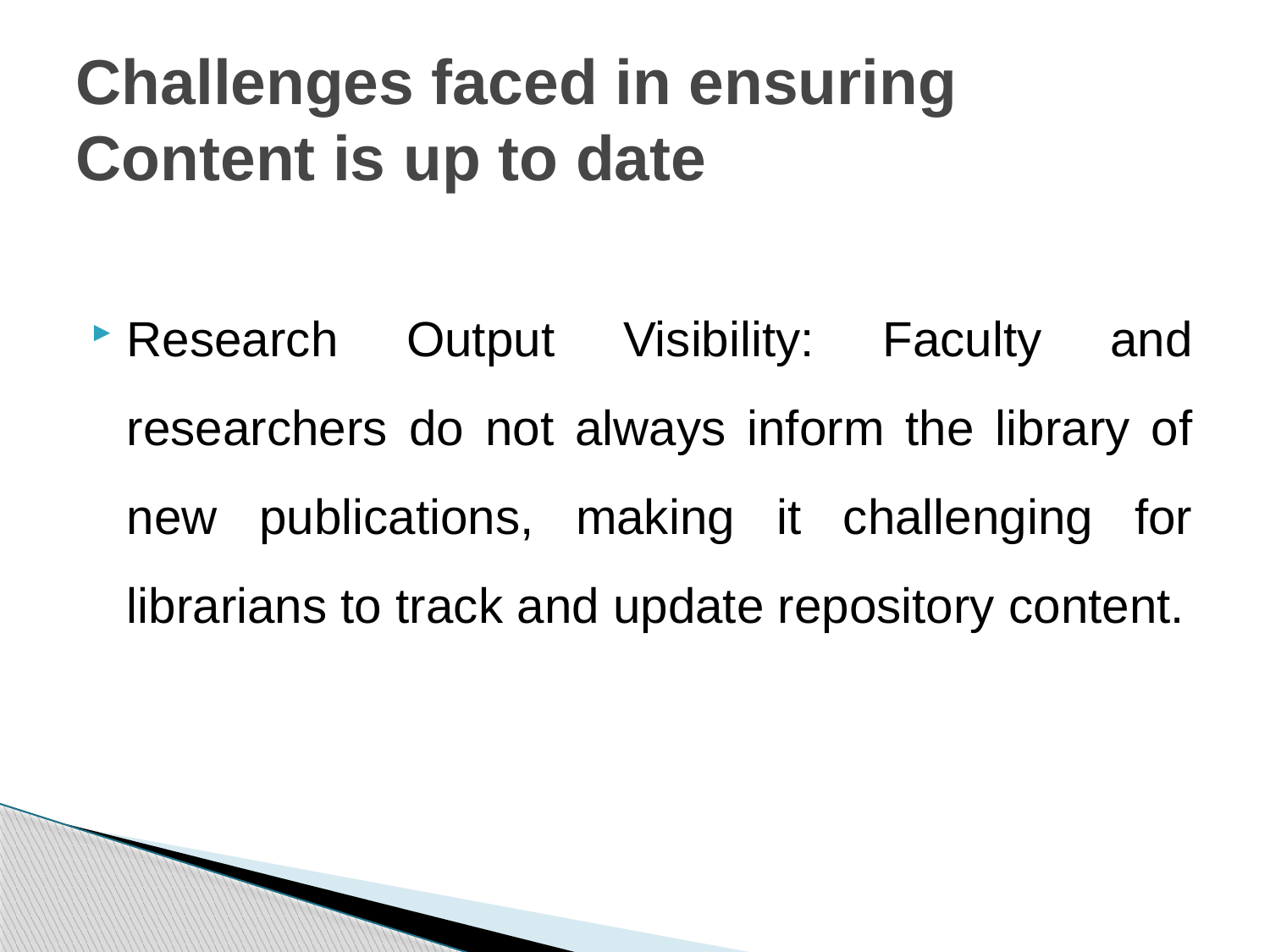

# Challenges faced in ensuring Content is up to date

Research Output Visibility: Faculty and researchers do not always inform the library of new publications, making it challenging for librarians to track and update repository content.